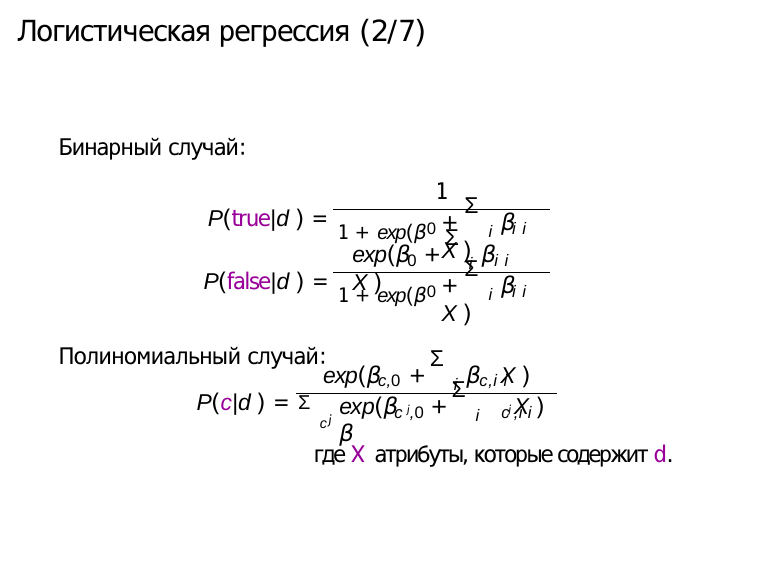

# Логистическая регрессия (2/7)
Бинарный случай:
1
Σ
P(true|d ) = 1 + exp(β
+	β X )

0
i i
i
Σ
exp(β  +	β X )
0	i i
i
Σ
P(false|d ) = 1 + exp(β
Полиномиальный случай:
+	β X )

0
i i
i
Σ
exp(β	+	β	X )
c,0	c,i i
i
Σ
P(c|d ) = Σ
exp(β j	+	β
j X )

cj
c ,0	c ,i i
i
где X атрибуты, которые содержит d.